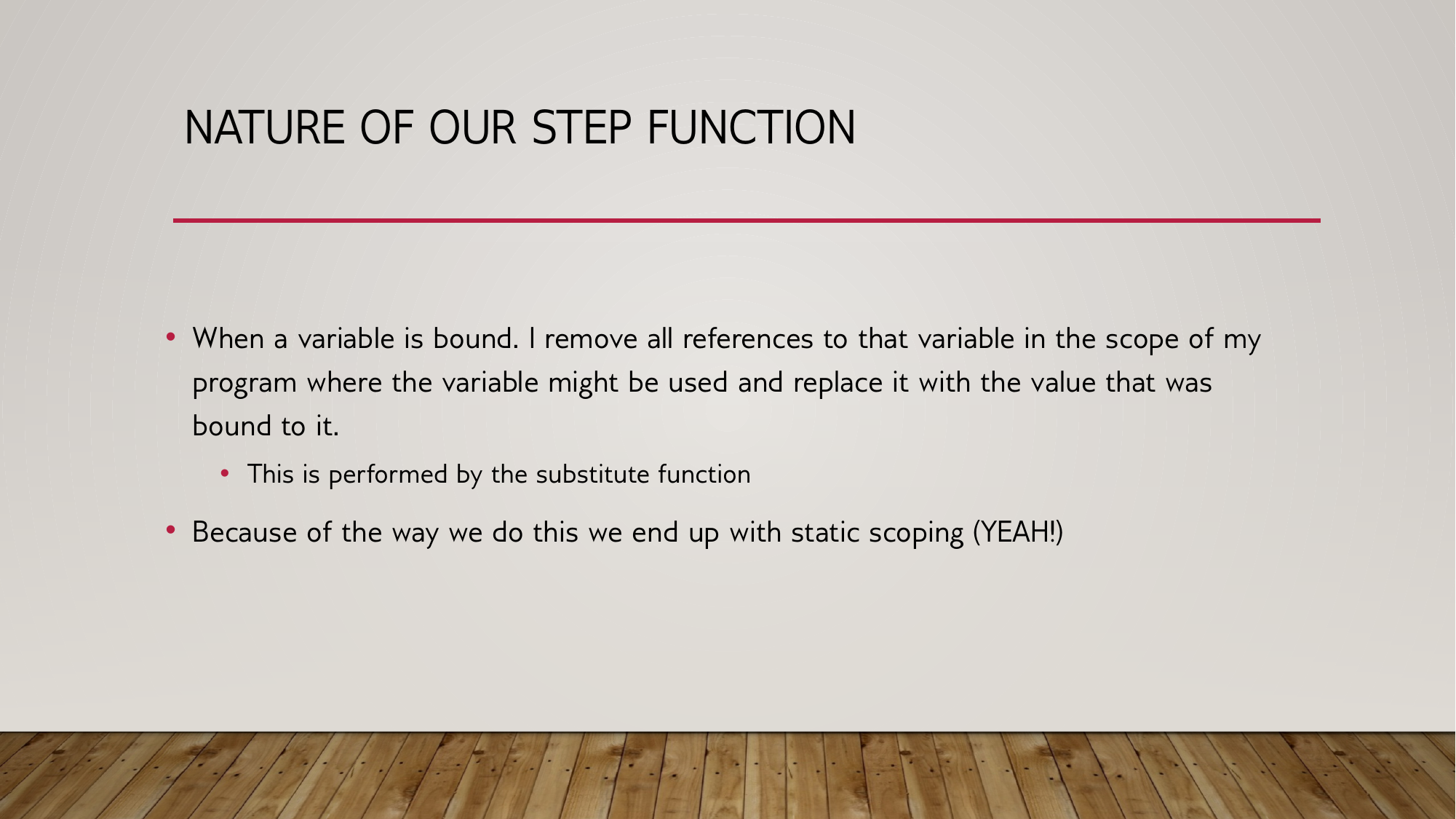

# Nature of our step function
When a variable is bound. I remove all references to that variable in the scope of my program where the variable might be used and replace it with the value that was bound to it.
This is performed by the substitute function
Because of the way we do this we end up with static scoping (YEAH!)